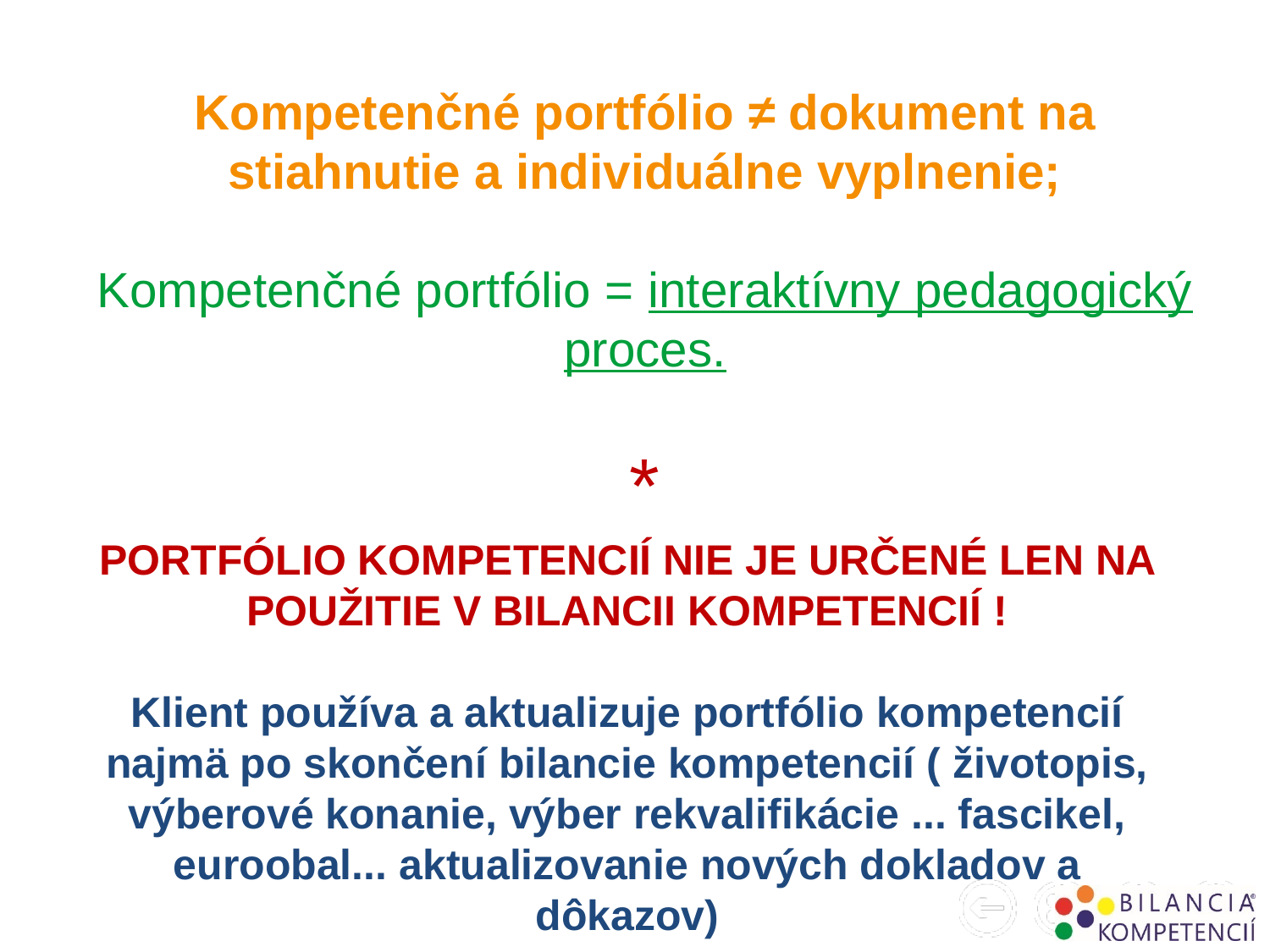

Kompetenčné portfólio ≠ dokument na stiahnutie a individuálne vyplnenie;

Kompetenčné portfólio = interaktívny pedagogický proces.

*

PORTFÓLIO KOMPETENCIÍ NIE JE URČENÉ LEN NA POUŽITIE V BILANCII KOMPETENCIÍ !

Klient používa a aktualizuje portfólio kompetencií najmä po skončení bilancie kompetencií ( životopis, výberové konanie, výber rekvalifikácie ... fascikel, euroobal... aktualizovanie nových dokladov a dôkazov)